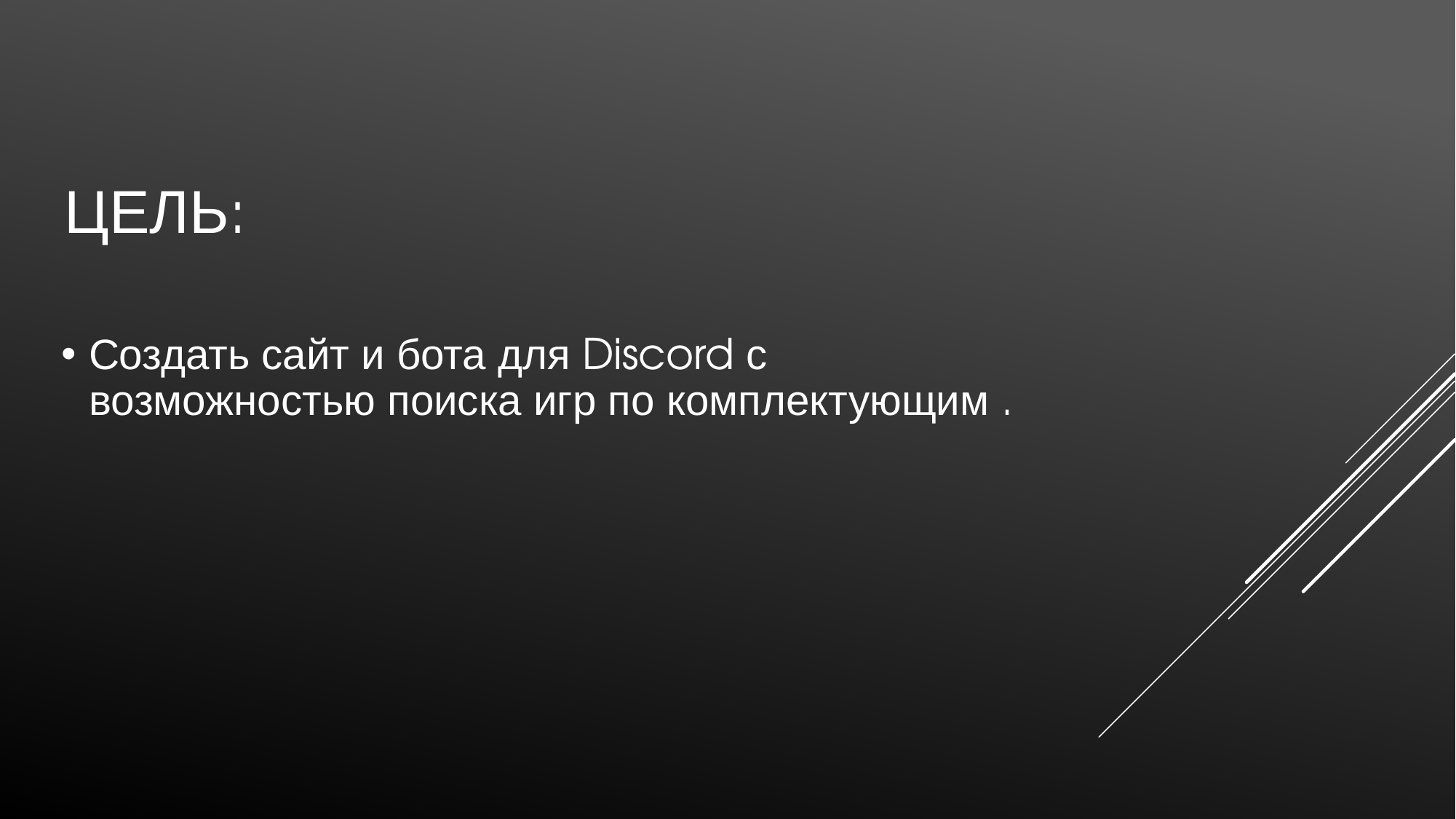

Цель:
Создать сайт и бота для Discord с возможностью поиска игр по комплектующим .